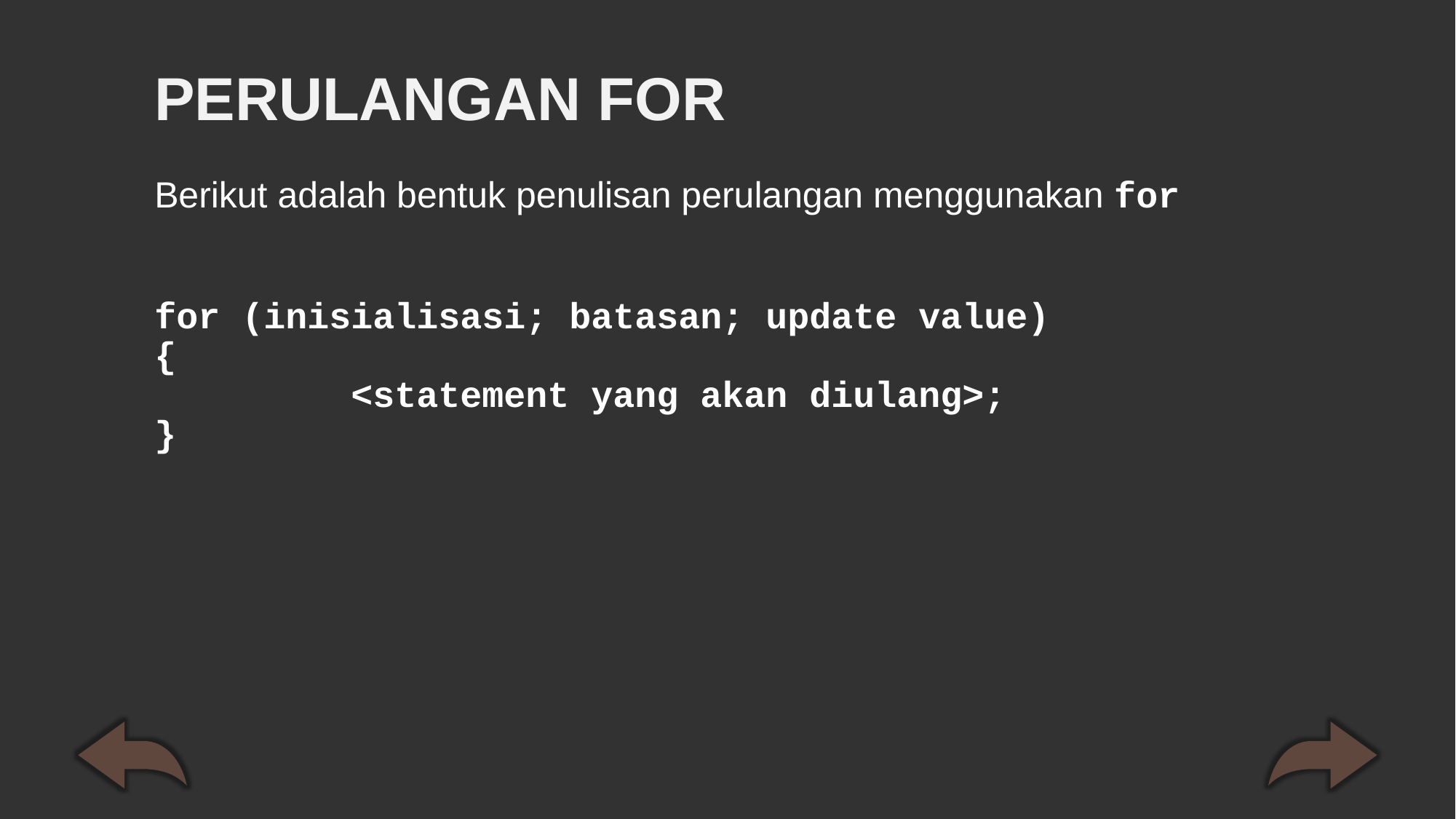

# PERULANGAN FOR
Berikut adalah bentuk penulisan perulangan menggunakan for

for (inisialisasi; batasan; update value)
{
         <statement yang akan diulang>;
}